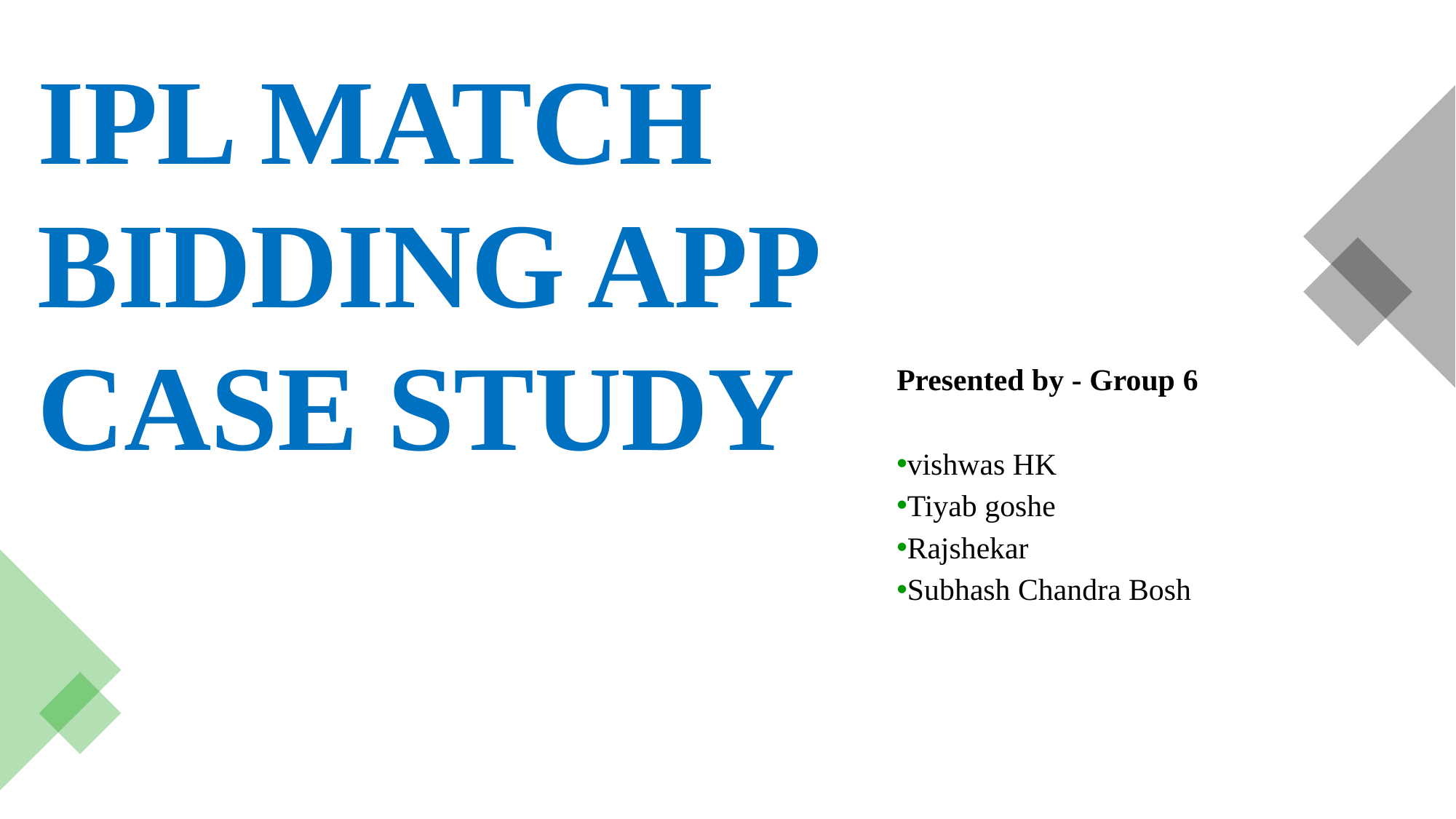

IPL MATCH
BIDDING APP
CASE STUDY

Presented by - Group 6

vishwas HK
Tiyab goshe
Rajshekar
Subhash Chandra Bosh

1